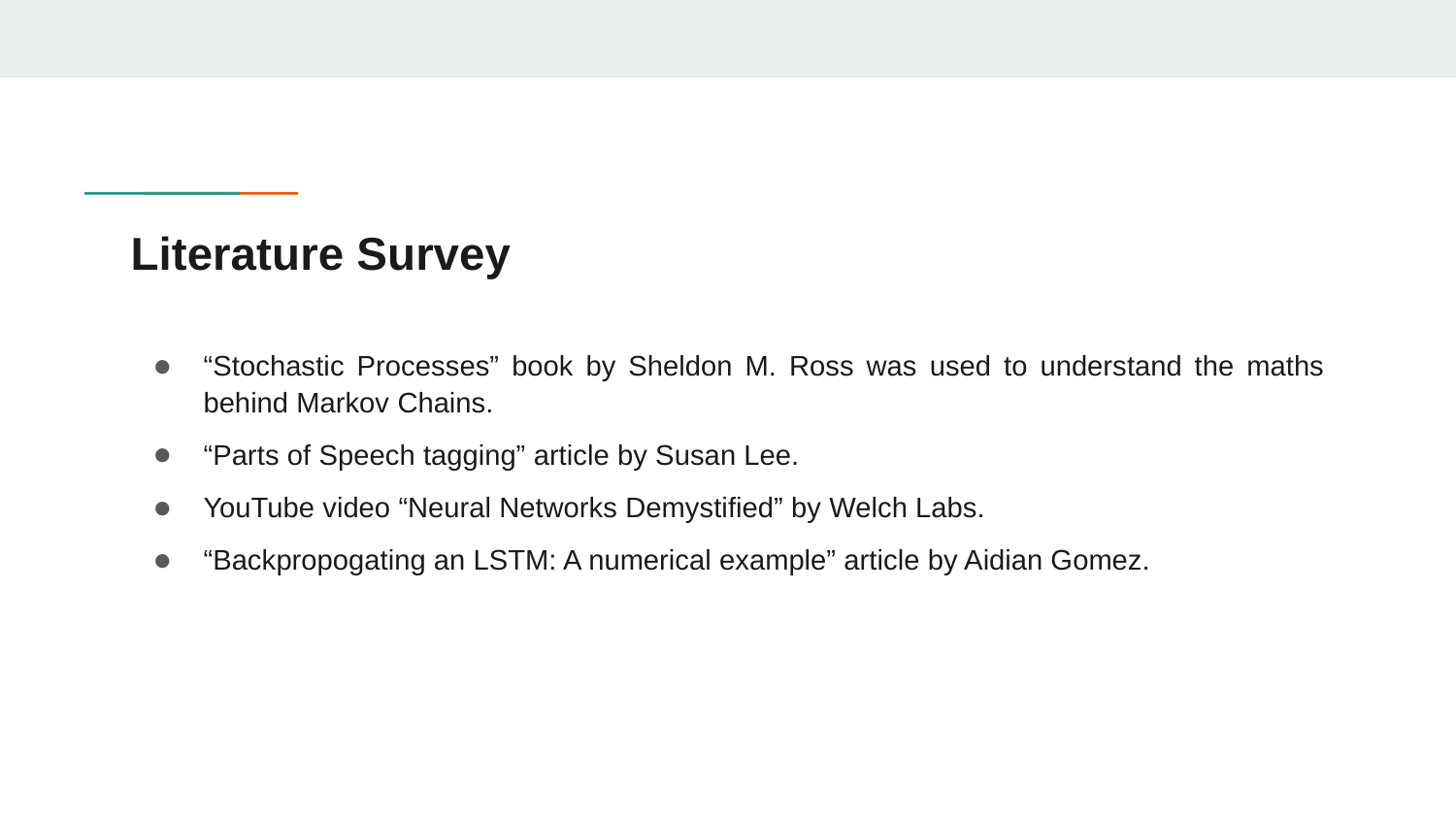

# Literature Survey
“Stochastic Processes” book by Sheldon M. Ross was used to understand the maths behind Markov Chains.
“Parts of Speech tagging” article by Susan Lee.
YouTube video “Neural Networks Demystified” by Welch Labs.
“Backpropogating an LSTM: A numerical example” article by Aidian Gomez.